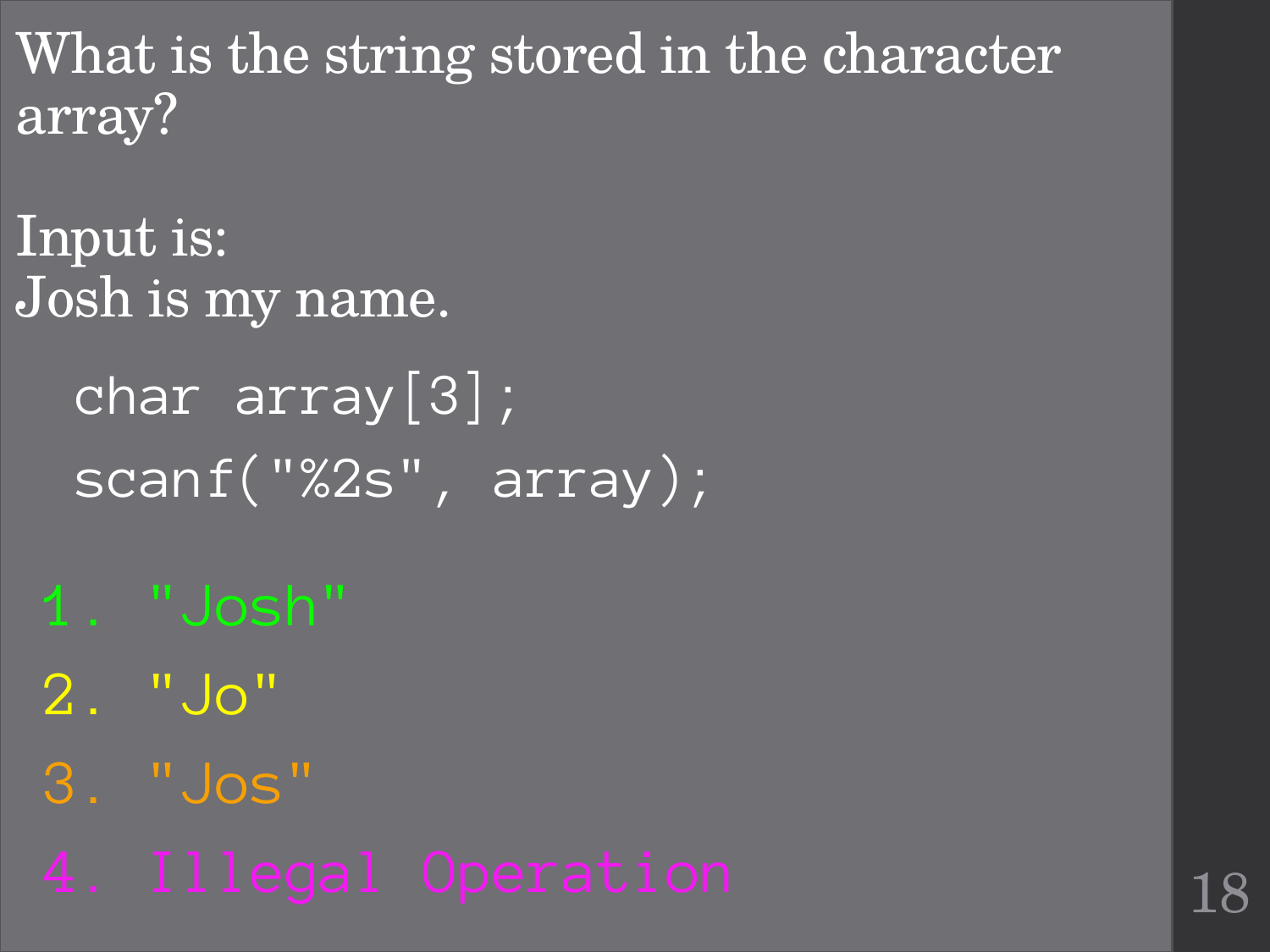

# What is the string stored in the character array? Input is: Josh is my name.
char array[3];
scanf("%2s", array);
"Josh"
"Jo"
"Jos"
Illegal Operation
18